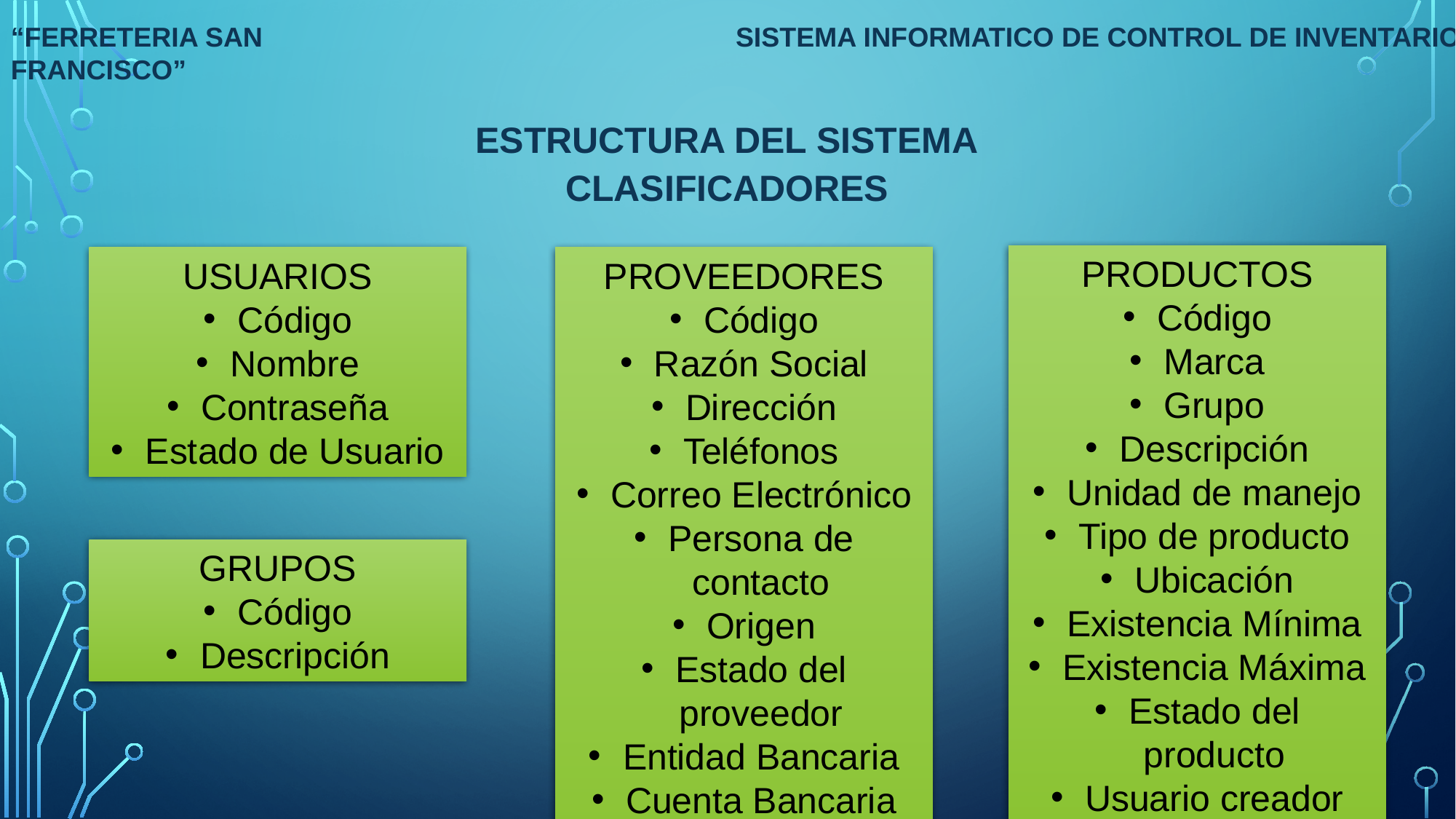

“FERRETERIA SAN FRANCISCO”
SISTEMA INFORMATICO DE CONTROL DE INVENTARIOS

ESTRUCTURA DEL SISTEMA

CLASIFICADORES

PRODUCTOS
Código
Marca
Grupo
Descripción
Unidad de manejo
Tipo de producto
Ubicación
Existencia Mínima
Existencia Máxima
Estado del producto
Usuario creador
USUARIOS
Código
Nombre
Contraseña
Estado de Usuario
PROVEEDORES
Código
Razón Social
Dirección
Teléfonos
Correo Electrónico
Persona de contacto
Origen
Estado del proveedor
Entidad Bancaria
Cuenta Bancaria
Usuario creador
GRUPOS
Código
Descripción